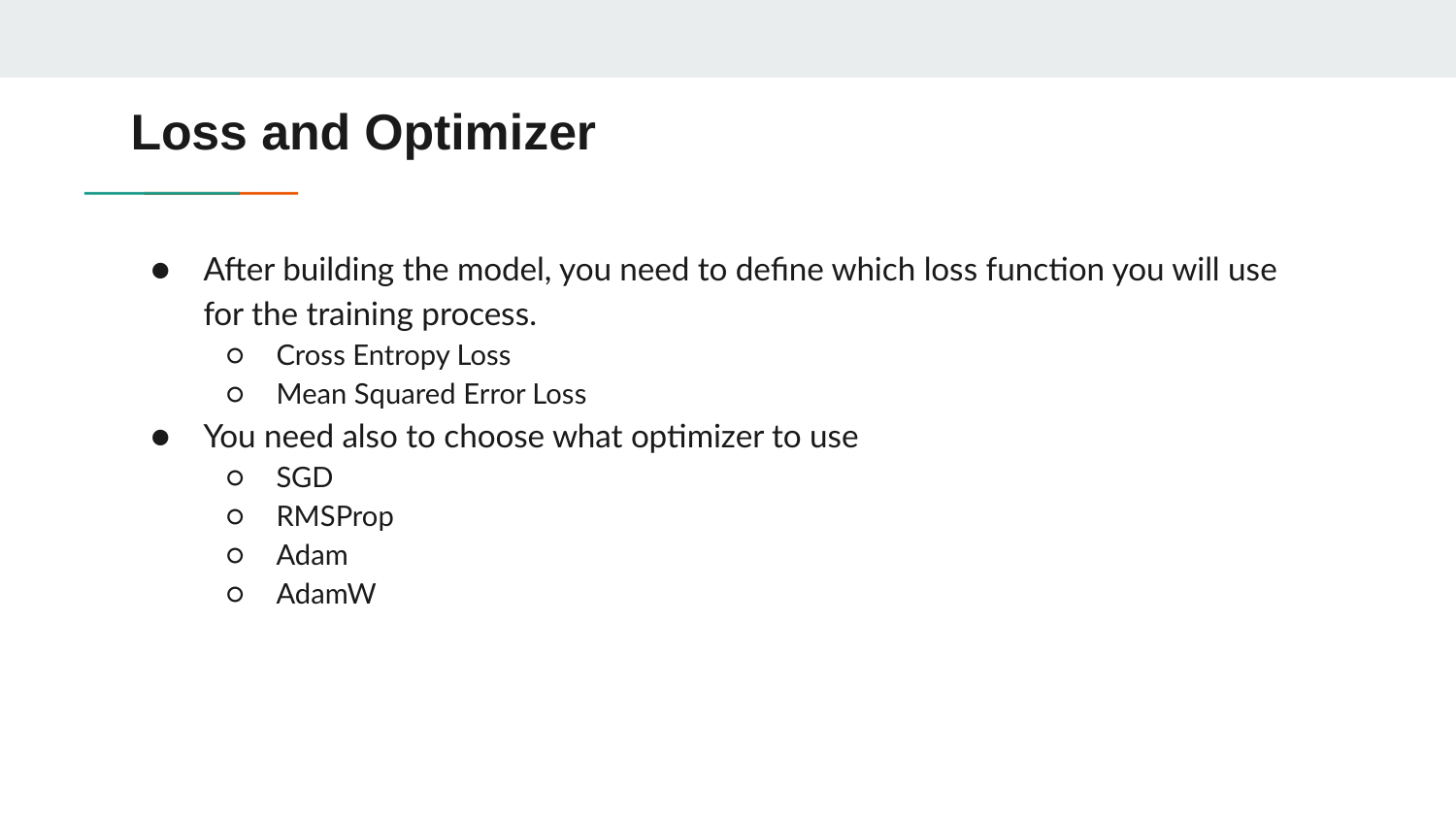

# Loss and Optimizer
After building the model, you need to define which loss function you will use for the training process.
Cross Entropy Loss
Mean Squared Error Loss
You need also to choose what optimizer to use
SGD
RMSProp
Adam
AdamW